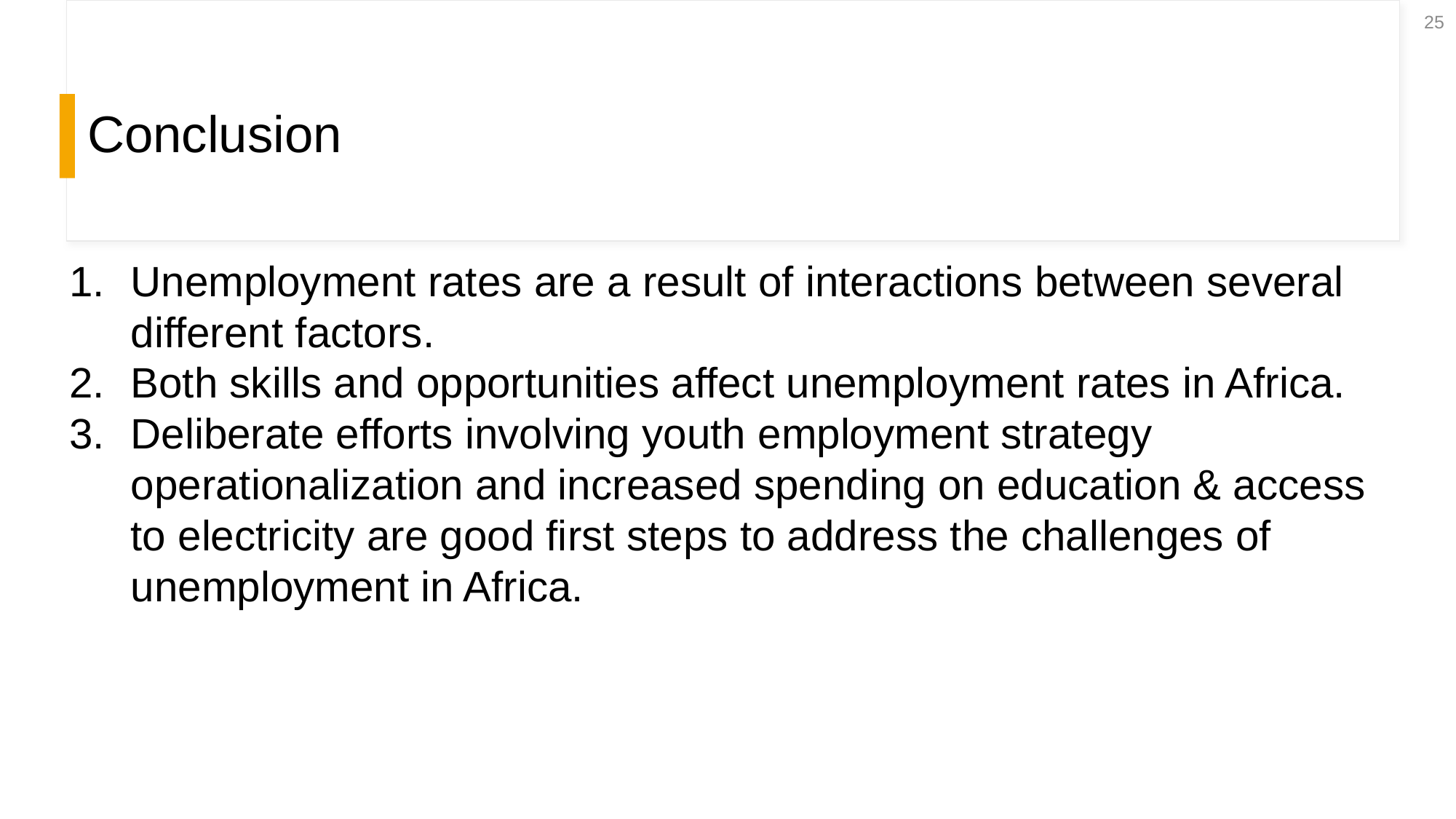

25
# Conclusion
Unemployment rates are a result of interactions between several different factors.
Both skills and opportunities affect unemployment rates in Africa.
Deliberate efforts involving youth employment strategy operationalization and increased spending on education & access to electricity are good first steps to address the challenges of unemployment in Africa.